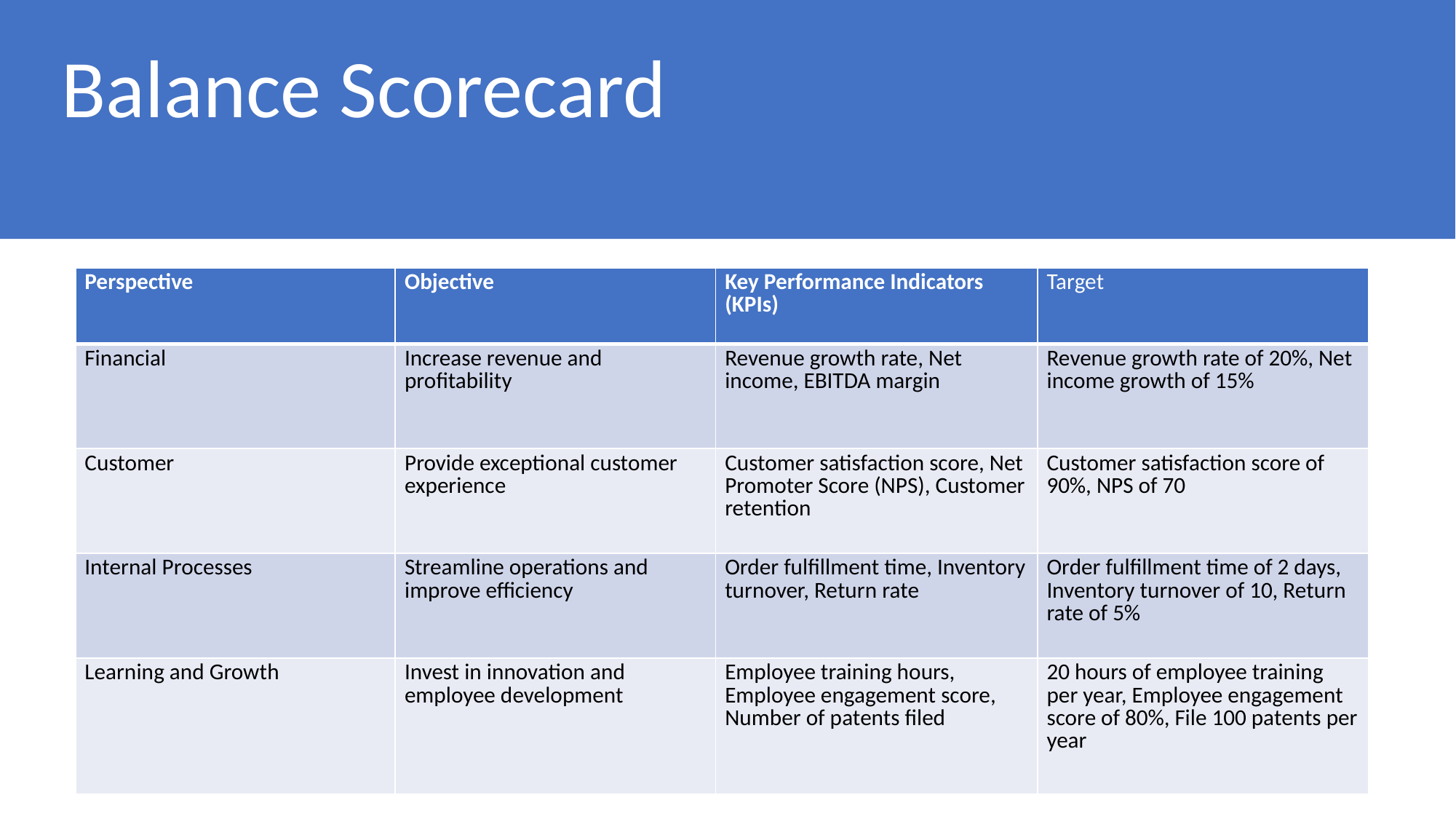

# Balance Scorecard
| Perspective | Objective | Key Performance Indicators (KPIs) | Target |
| --- | --- | --- | --- |
| Financial | Increase revenue and profitability | Revenue growth rate, Net income, EBITDA margin | Revenue growth rate of 20%, Net income growth of 15% |
| Customer | Provide exceptional customer experience | Customer satisfaction score, Net Promoter Score (NPS), Customer retention | Customer satisfaction score of 90%, NPS of 70 |
| Internal Processes | Streamline operations and improve efficiency | Order fulfillment time, Inventory turnover, Return rate | Order fulfillment time of 2 days, Inventory turnover of 10, Return rate of 5% |
| Learning and Growth | Invest in innovation and employee development | Employee training hours, Employee engagement score, Number of patents filed | 20 hours of employee training per year, Employee engagement score of 80%, File 100 patents per year |